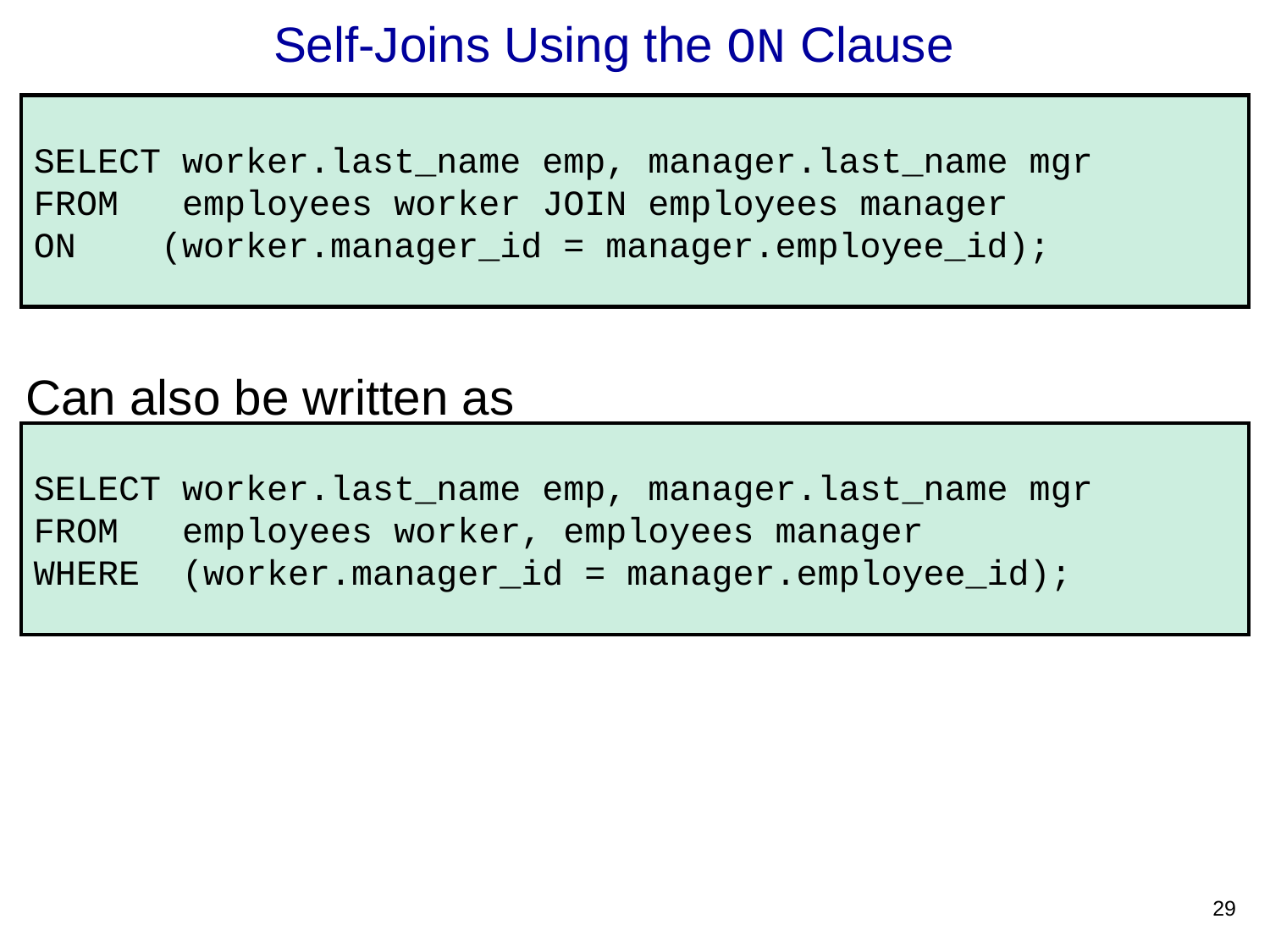

Self-Joins Using the ON Clause
SELECT worker.last_name emp, manager.last_name mgr
FROM   employees worker JOIN employees manager
ON    (worker.manager_id = manager.employee_id);
Can also be written as
SELECT worker.last_name emp, manager.last_name mgr
FROM   employees worker, employees manager
WHERE  (worker.manager_id = manager.employee_id);